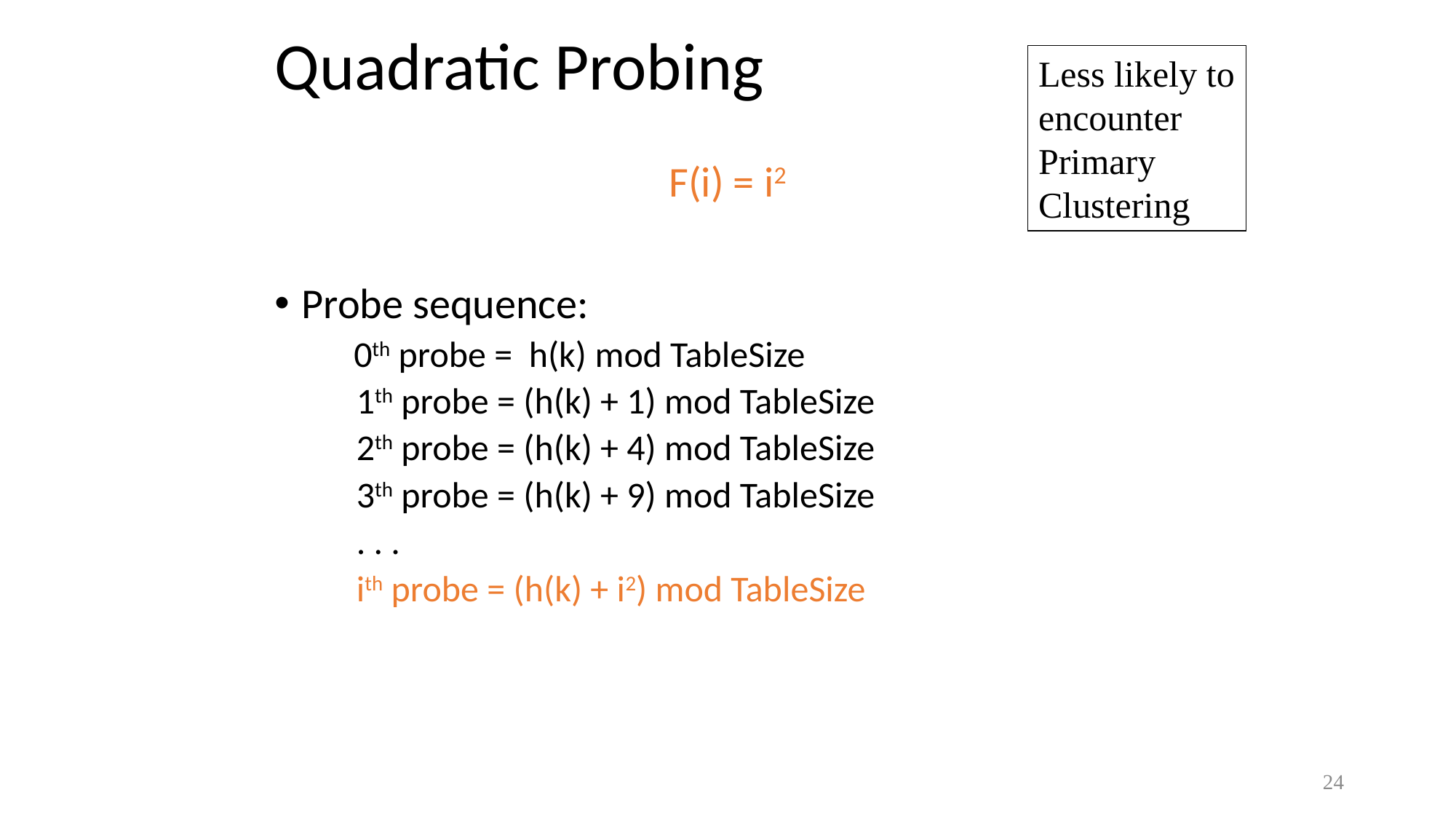

# Quadratic Probing
Less likely to encounter Primary Clustering
F(i) = i2

Probe sequence:
   0th probe =  h(k) mod TableSize
	1th probe = (h(k) + 1) mod TableSize
	2th probe = (h(k) + 4) mod TableSize
	3th probe = (h(k) + 9) mod TableSize
	. . .
	ith probe = (h(k) + i2) mod TableSize
f(i+1) = f(i) + 2i + 1
24